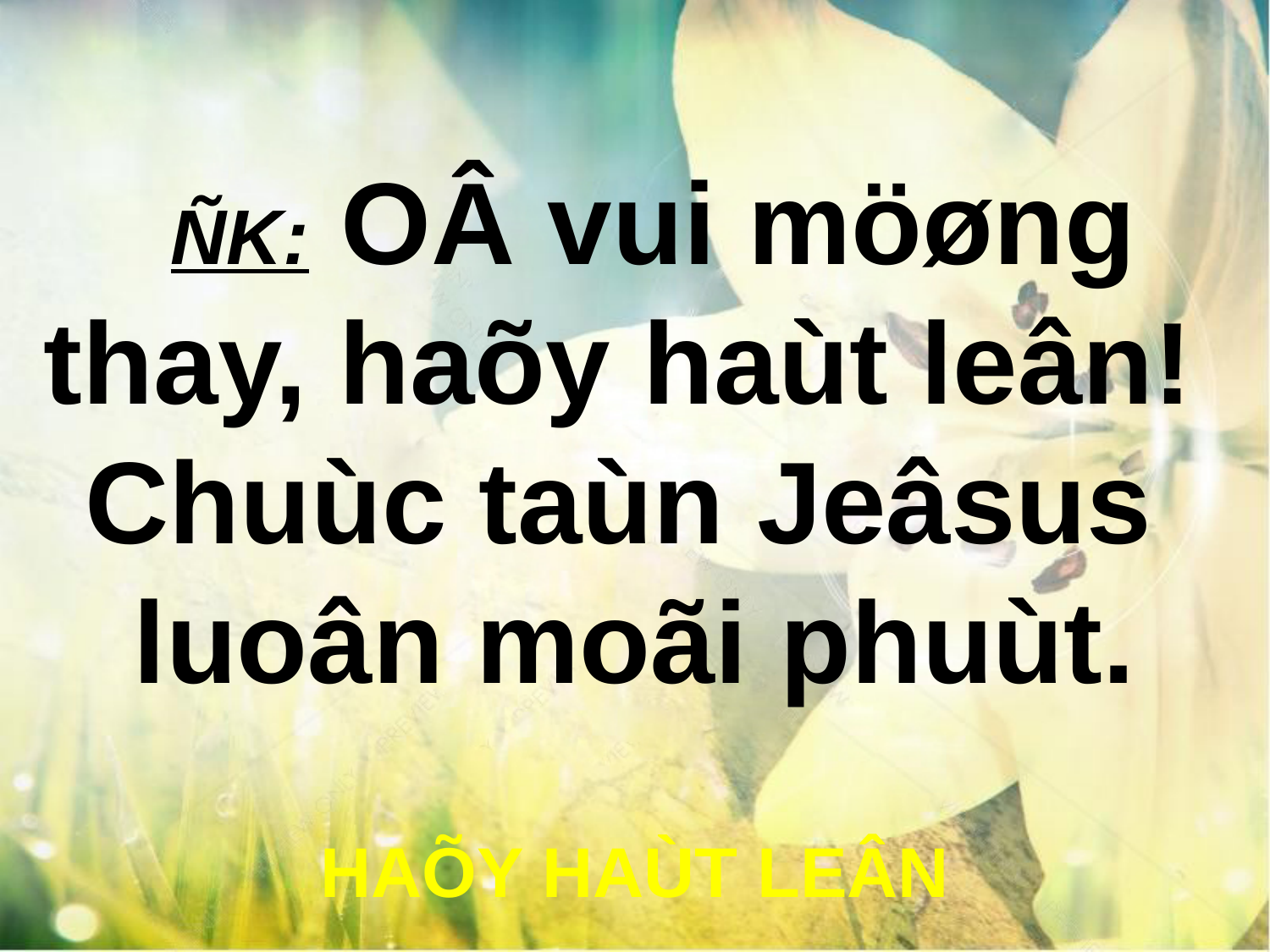

ÑK: OÂ vui möøng thay, haõy haùt leân!
Chuùc taùn Jeâsus
luoân moãi phuùt.
HAÕY HAÙT LEÂN